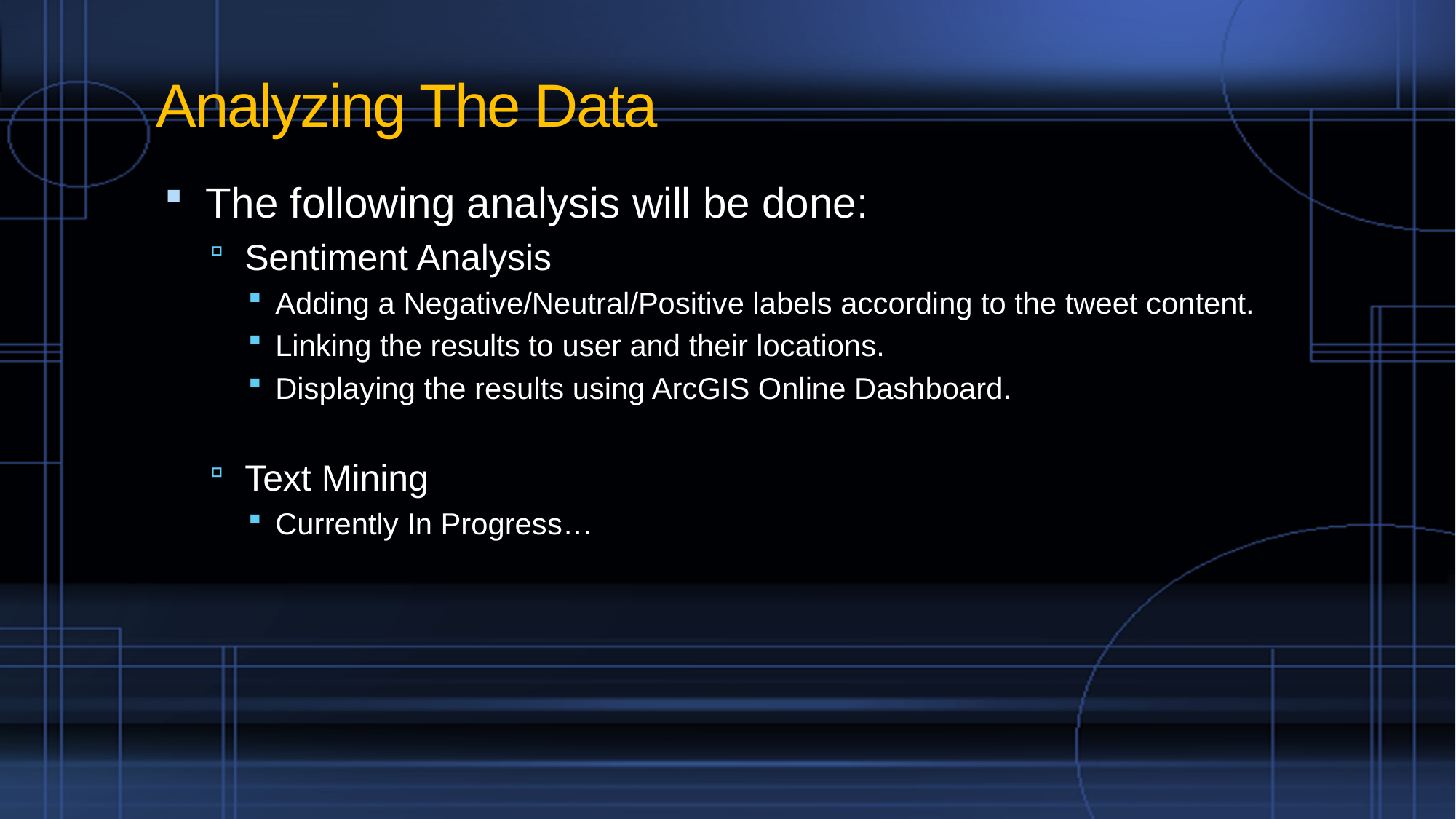

# Analyzing The Data
The following analysis will be done:
Sentiment Analysis
Adding a Negative/Neutral/Positive labels according to the tweet content.
Linking the results to user and their locations.
Displaying the results using ArcGIS Online Dashboard.

Text Mining
Currently In Progress…